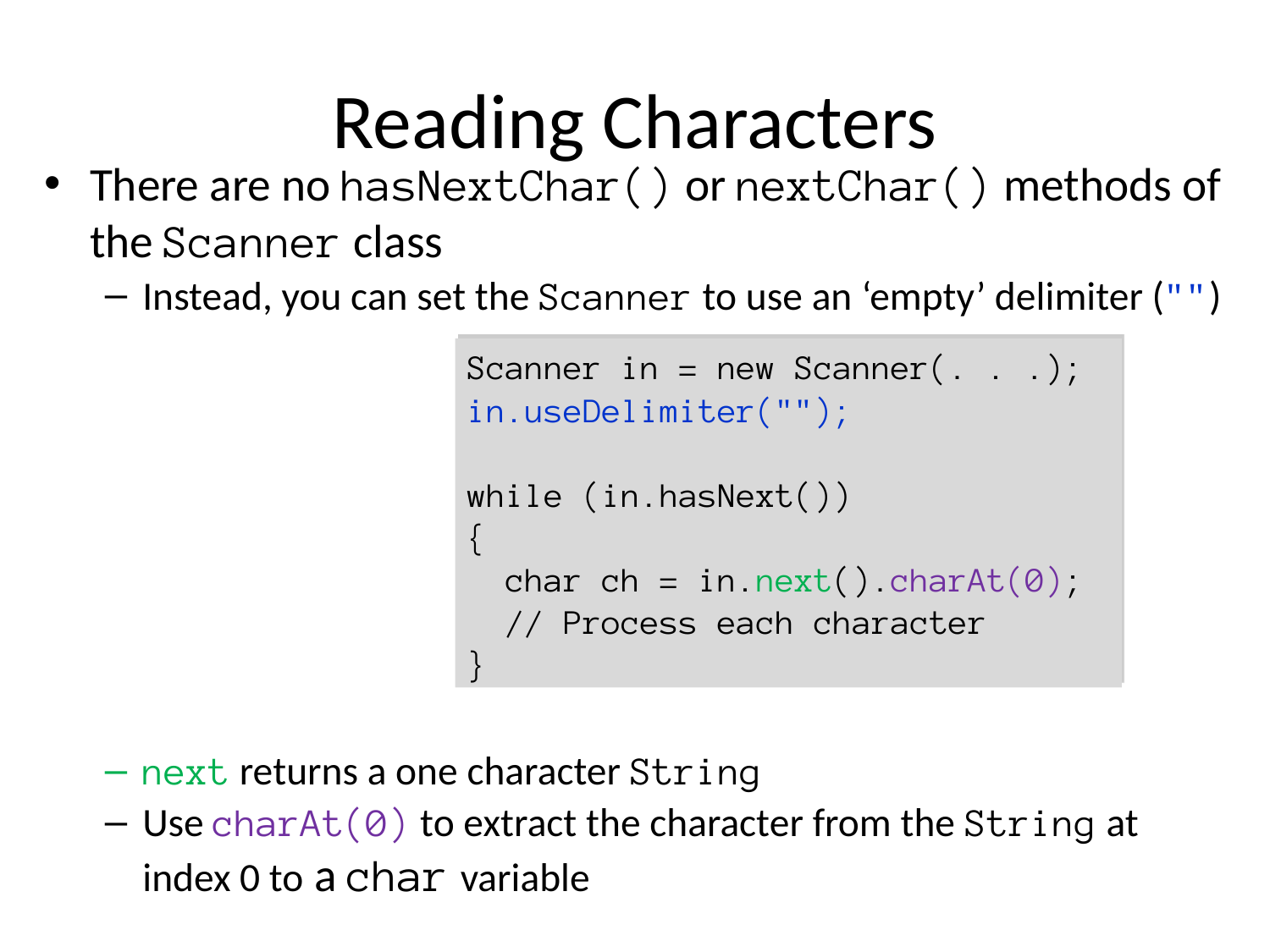

# Reading Characters
There are no hasNextChar() or nextChar() methods of the Scanner class
Instead, you can set the Scanner to use an ‘empty’ delimiter ("")

next returns a one character String
Use charAt(0) to extract the character from the String at index 0 to a char variable
Scanner in = new Scanner(. . .);
in.useDelimiter("");

while (in.hasNext())
{
  char ch = in.next().charAt(0);
  // Process each character
}